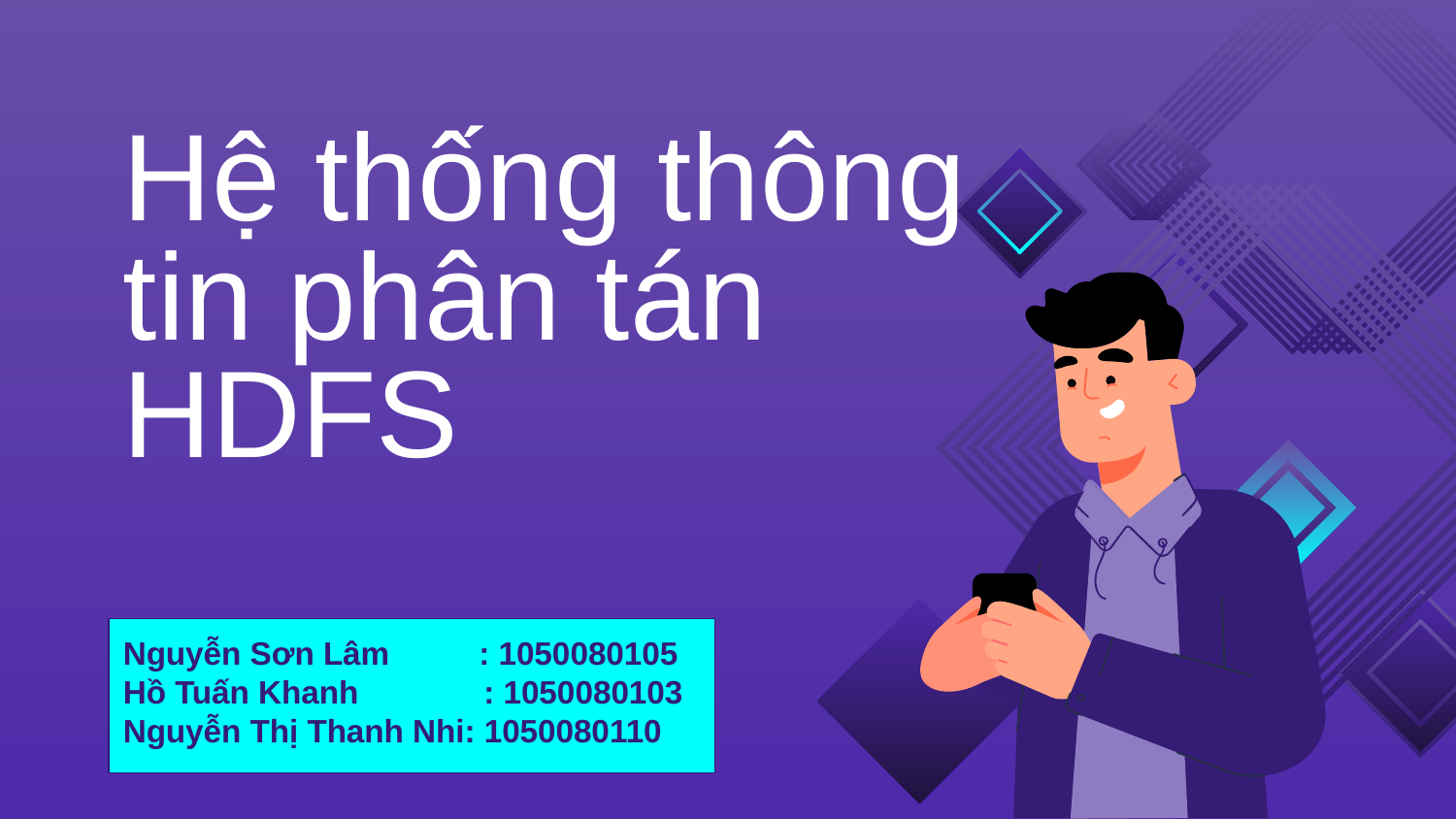

# Hệ thống thông tin phân tán HDFS

Nguyễn Sơn Lâm          : 1050080105
Hồ Tuấn Khanh              : 1050080103
Nguyễn Thị Thanh Nhi: 1050080110